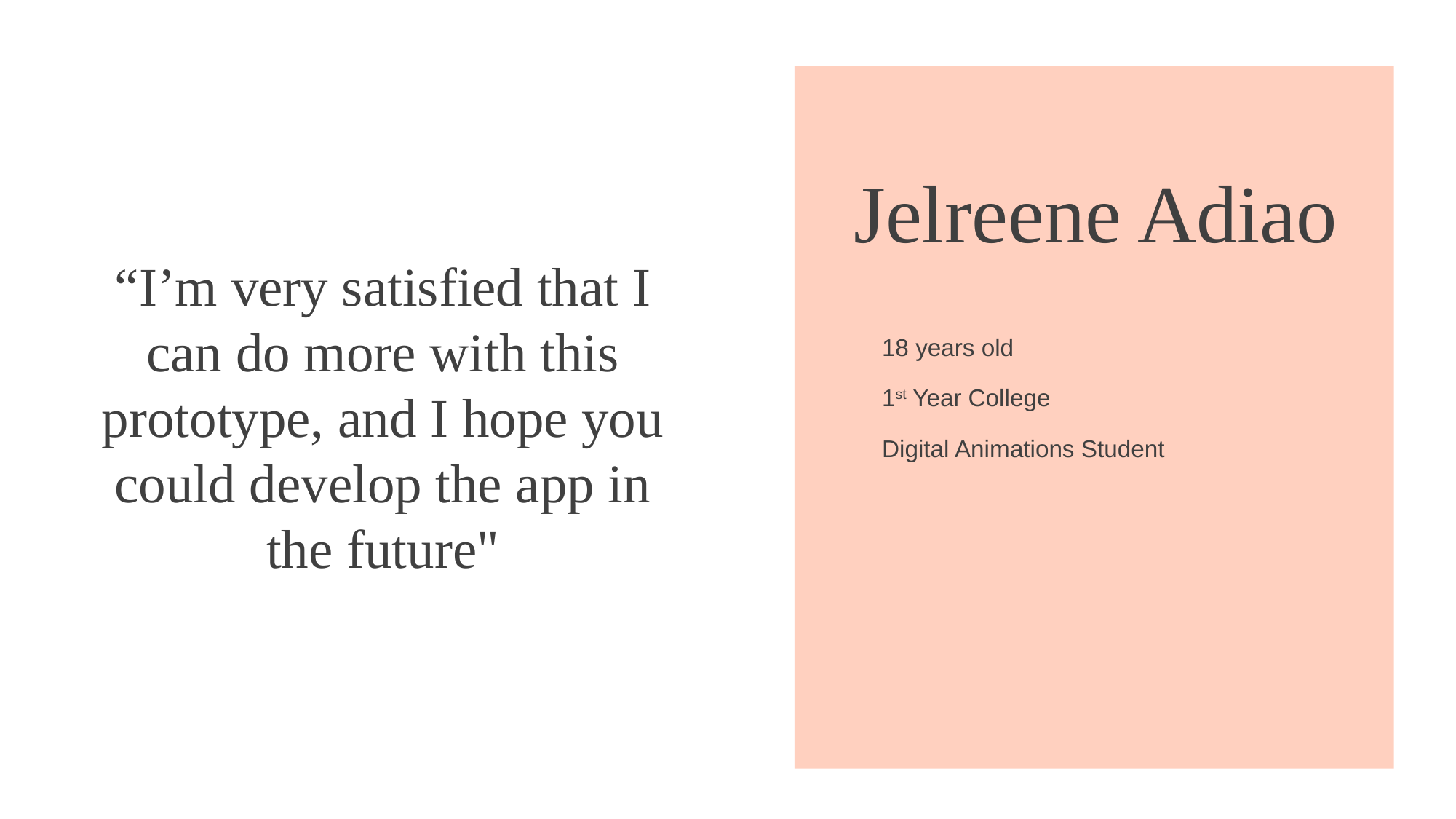

Jelreene Adiao
“I’m very satisfied that I can do more with this prototype, and I hope you could develop the app in the future"
18 years old
1st Year College
Digital Animations Student